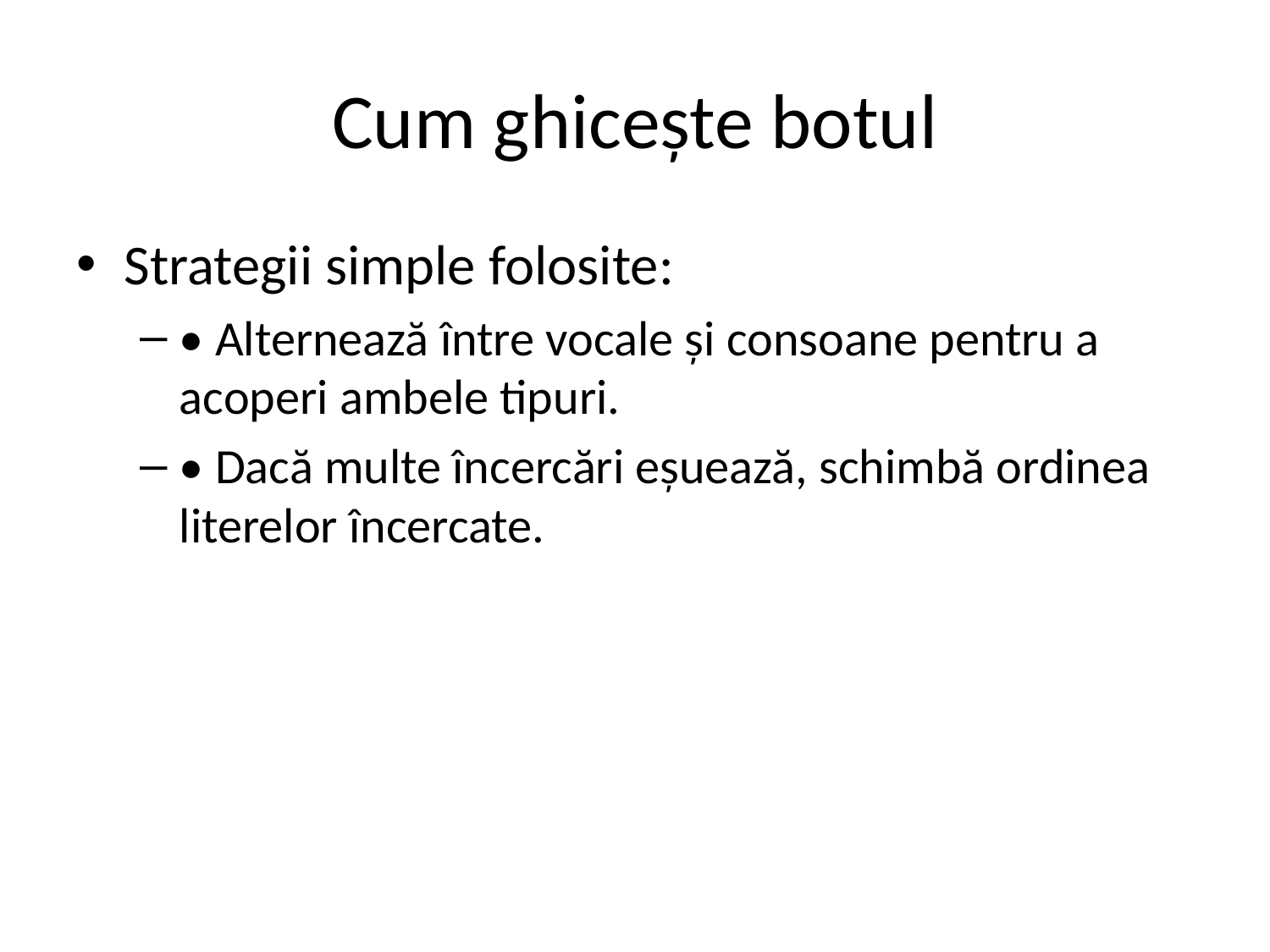

# Cum ghicește botul
Strategii simple folosite:
• Alternează între vocale și consoane pentru a acoperi ambele tipuri.
• Dacă multe încercări eșuează, schimbă ordinea literelor încercate.